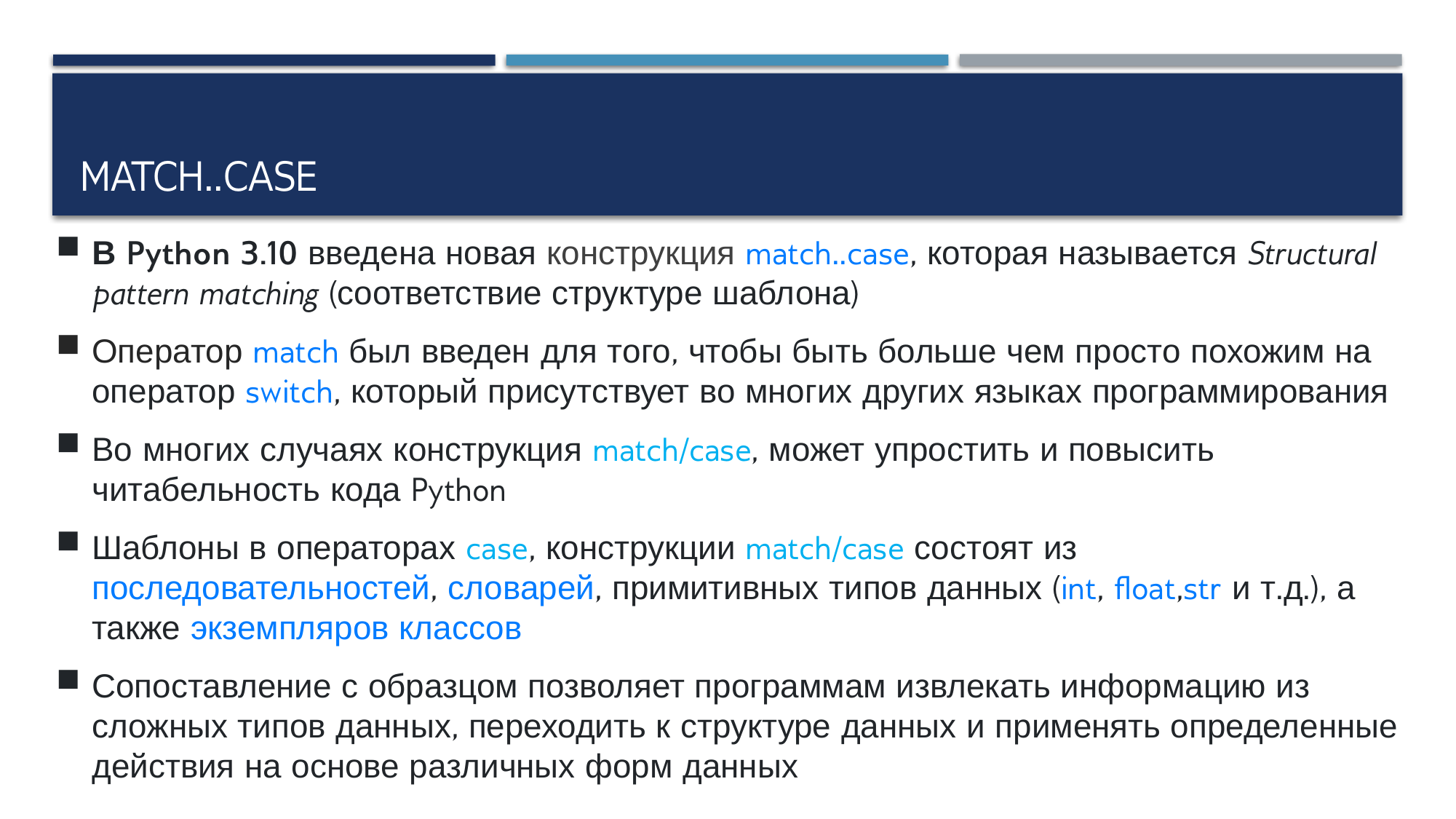

# Match..case
В Python 3.10 введена новая конструкция match..case, которая называется Structural pattern matching (соответствие структуре шаблона)
Оператор match был введен для того, чтобы быть больше чем просто похожим на оператор switch, который присутствует во многих других языках программирования
Во многих случаях конструкция match/case, может упростить и повысить читабельность кода Python
Шаблоны в операторах case, конструкции match/case состоят из последовательностей, словарей, примитивных типов данных (int, float,str и т.д.), а также экземпляров классов
Сопоставление с образцом позволяет программам извлекать информацию из сложных типов данных, переходить к структуре данных и применять определенные действия на основе различных форм данных